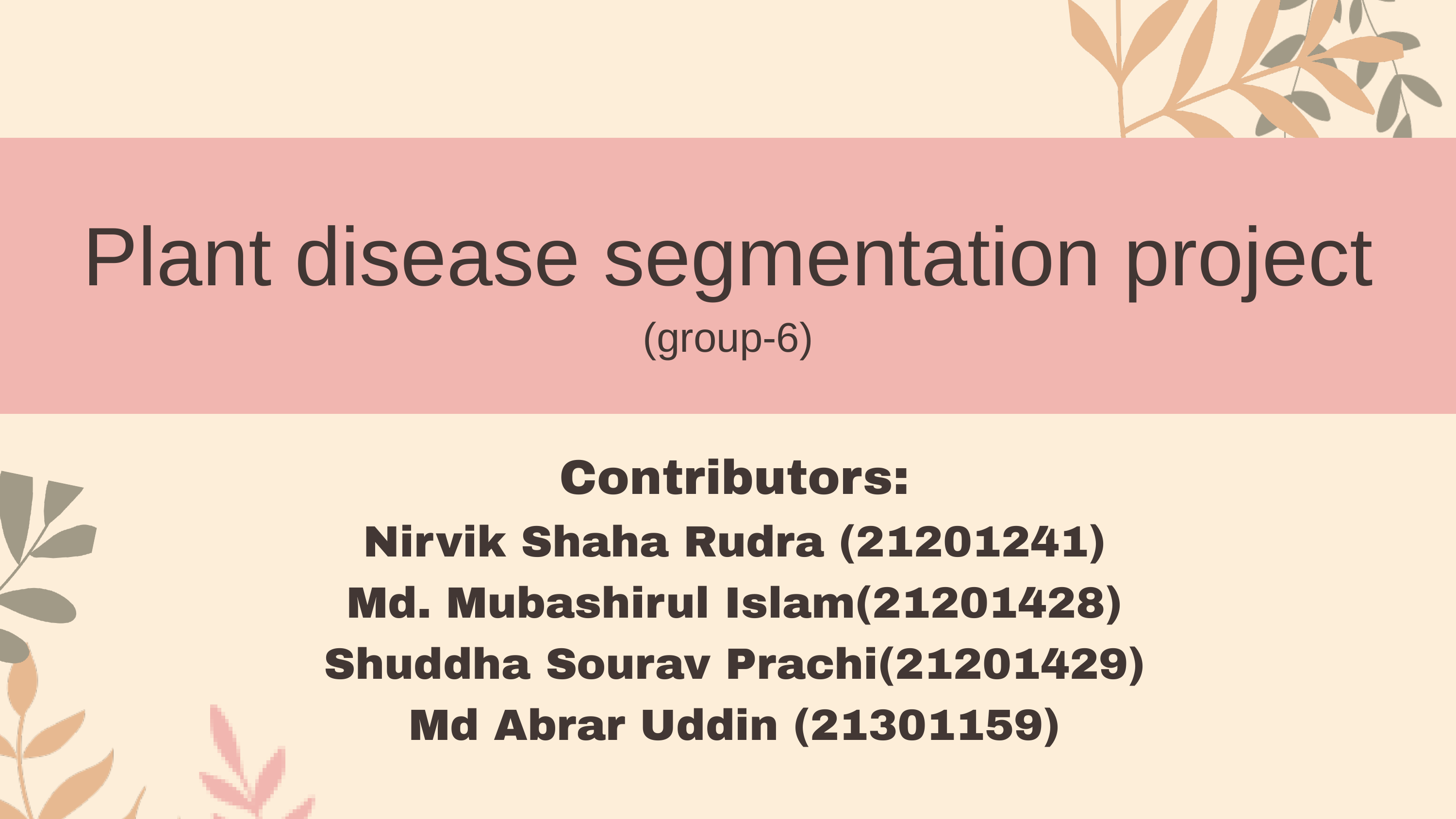

Plant disease segmentation project
(group-6)
Contributors:
Nirvik Shaha Rudra (21201241)
Md. Mubashirul Islam(21201428)
Shuddha Sourav Prachi(21201429)
Md Abrar Uddin (21301159)